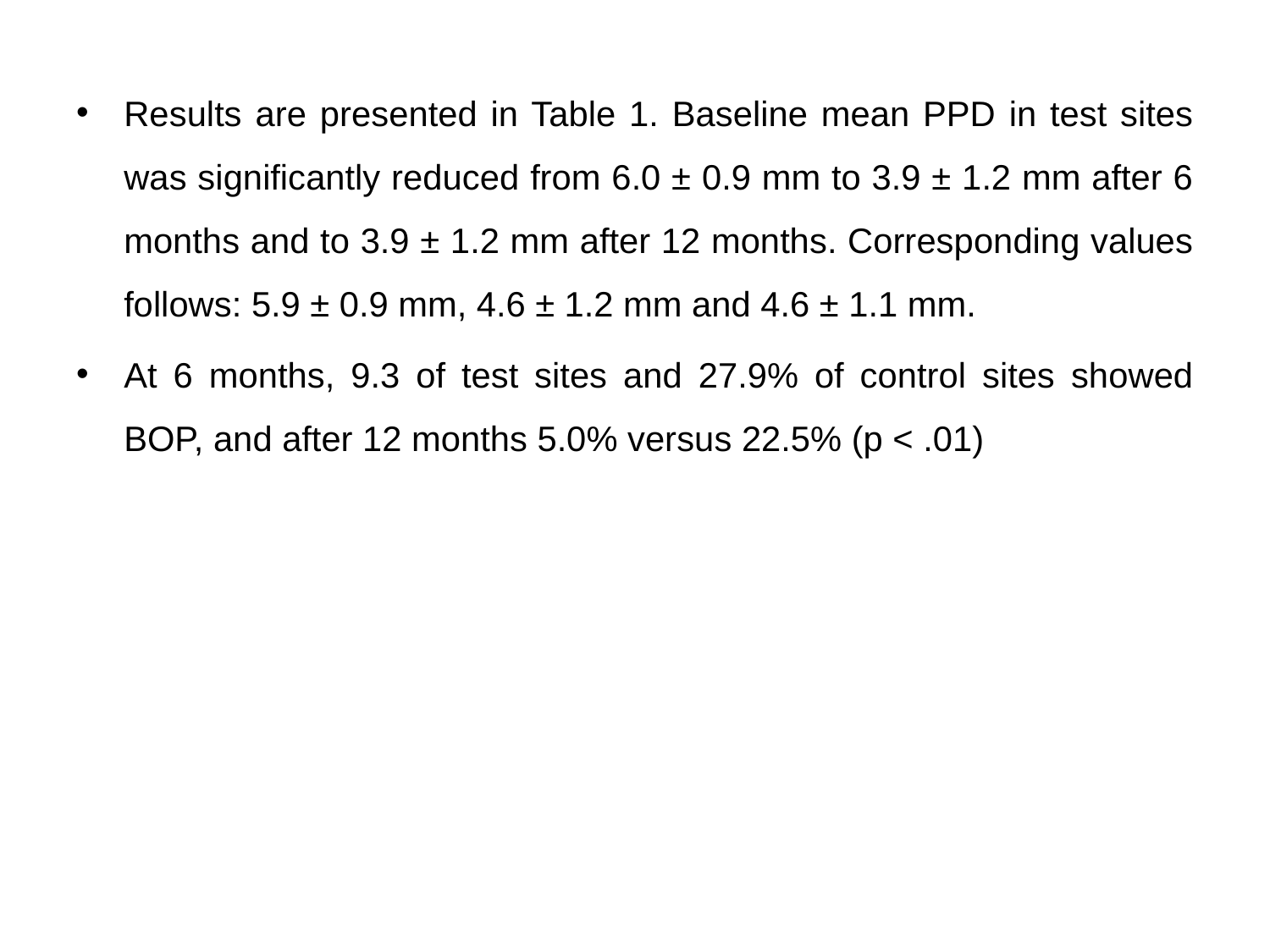

Results are presented in Table 1. Baseline mean PPD in test sites was significantly reduced from 6.0 ± 0.9 mm to 3.9 ± 1.2 mm after 6 months and to 3.9 ± 1.2 mm after 12 months. Corresponding values follows: 5.9 ± 0.9 mm, 4.6 ± 1.2 mm and 4.6 ± 1.1 mm.
At 6 months, 9.3 of test sites and 27.9% of control sites showed BOP, and after 12 months 5.0% versus 22.5% (p < .01)